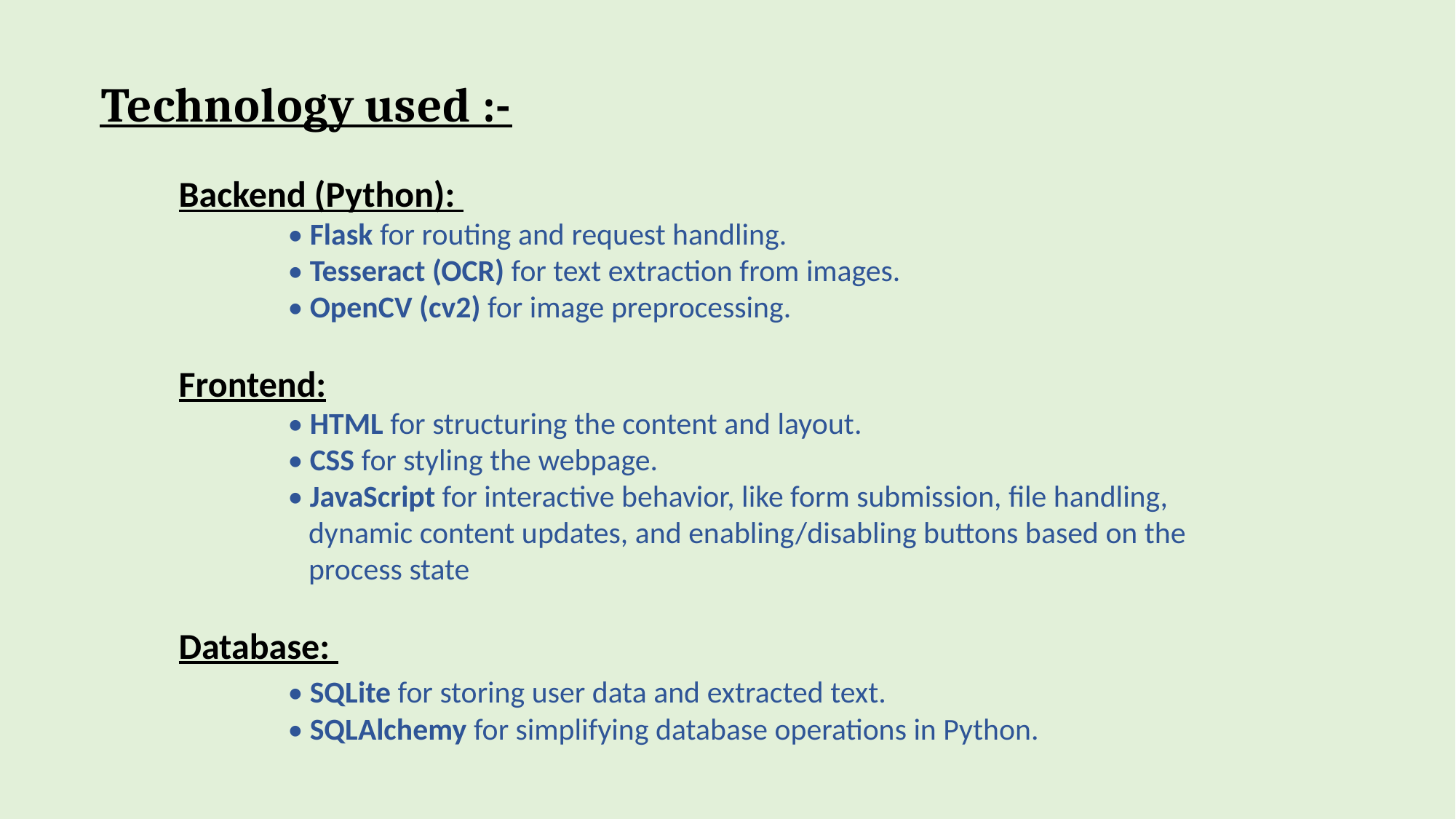

Technology used :-
Backend (Python):
	• Flask for routing and request handling.
	• Tesseract (OCR) for text extraction from images.
	• OpenCV (cv2) for image preprocessing.

Frontend:
	• HTML for structuring the content and layout.
	• CSS for styling the webpage.
	• JavaScript for interactive behavior, like form submission, file handling, 	   dynamic content updates, and enabling/disabling buttons based on the 	   process state

Database:
	• SQLite for storing user data and extracted text.
	• SQLAlchemy for simplifying database operations in Python.